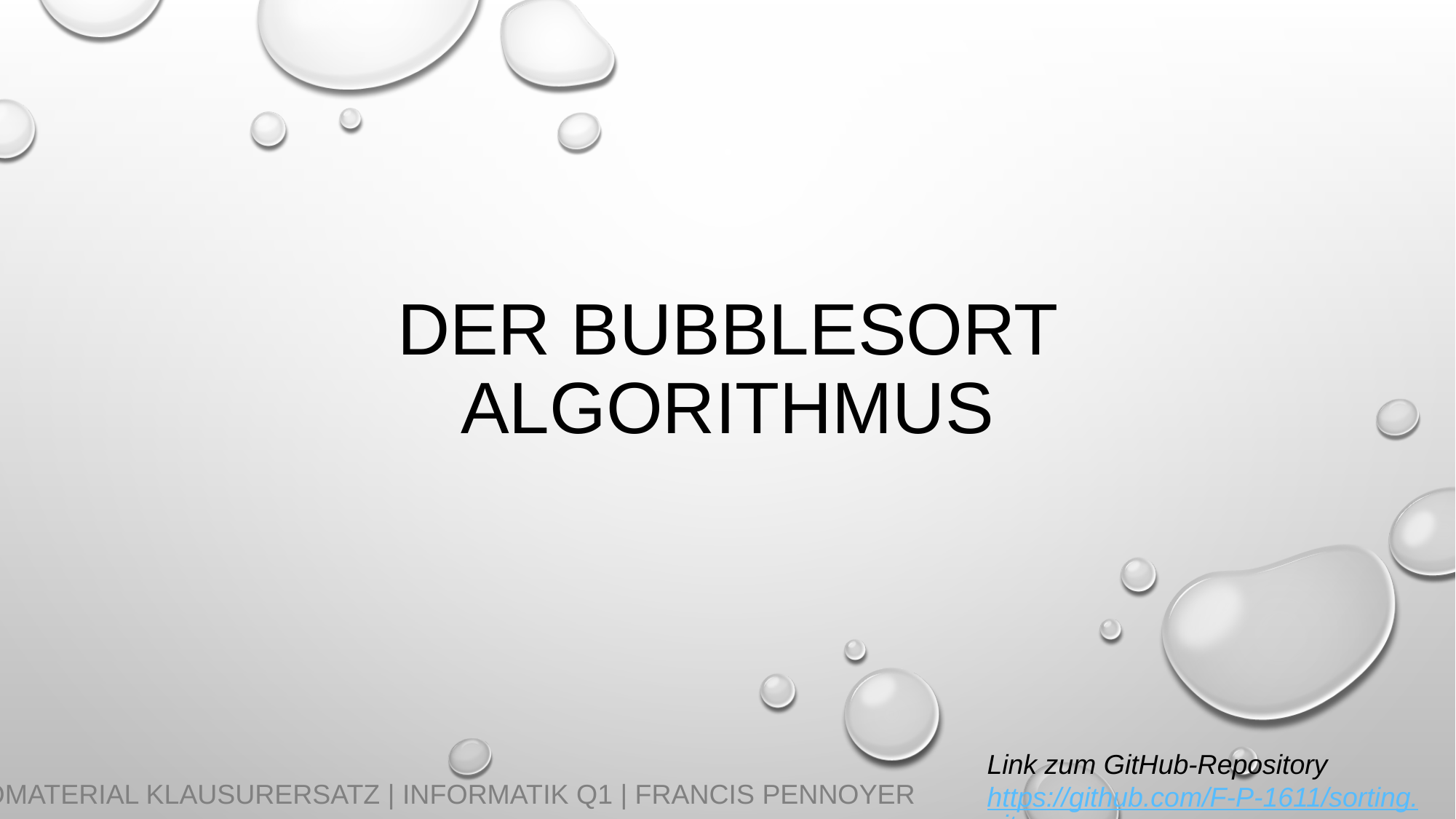

# Der bubblesort Algorithmus
Link zum GitHub-Repository
https://github.com/F-P-1611/sorting.git
Infomaterial klausurersatz | Informatik q1 | Francis pennoyer